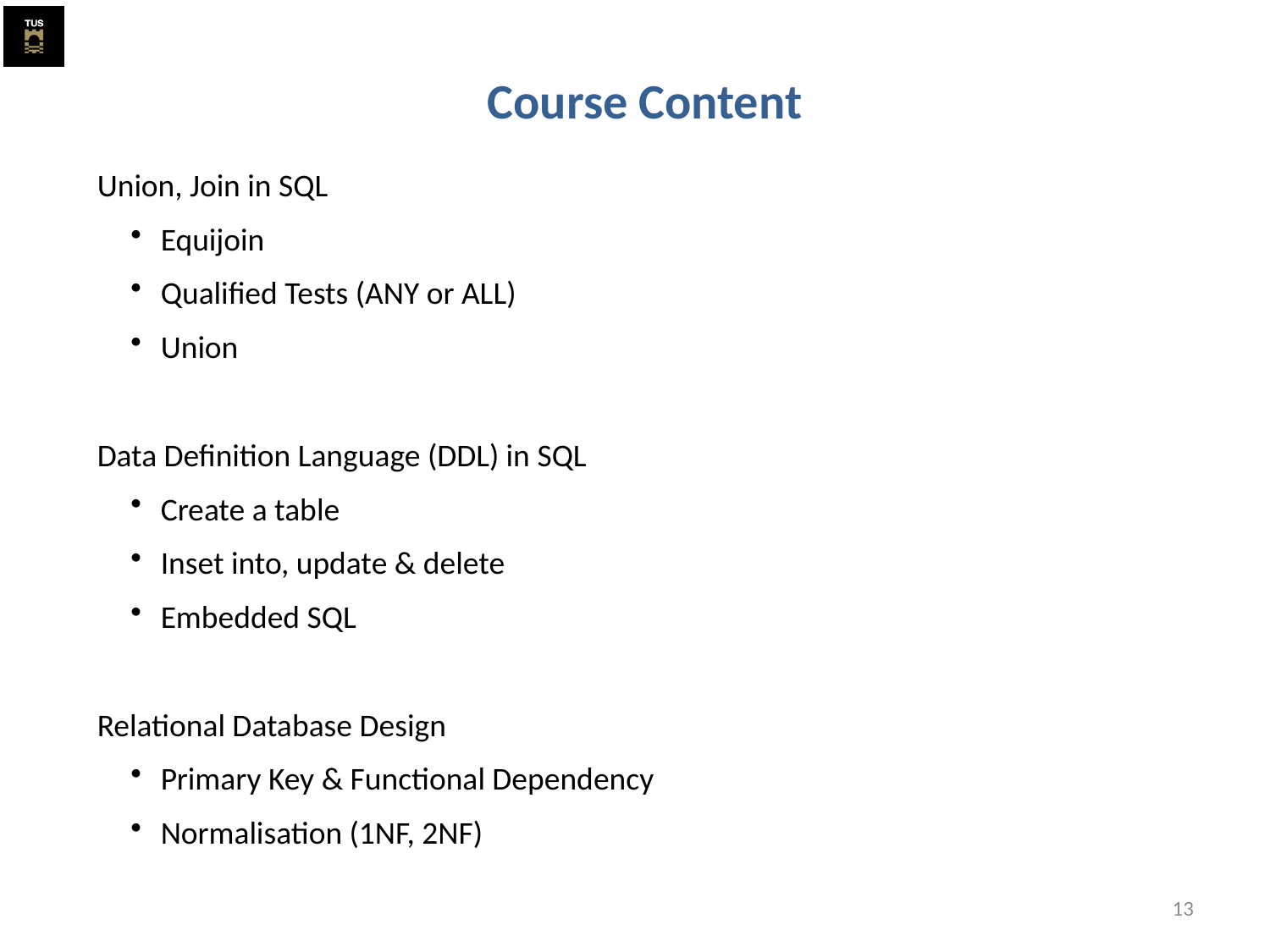

Course Content
Union, Join in SQL
Equijoin
Qualified Tests (ANY or ALL)
Union

Data Definition Language (DDL) in SQL
Create a table
Inset into, update & delete
Embedded SQL

Relational Database Design
Primary Key & Functional Dependency
Normalisation (1NF, 2NF)
13